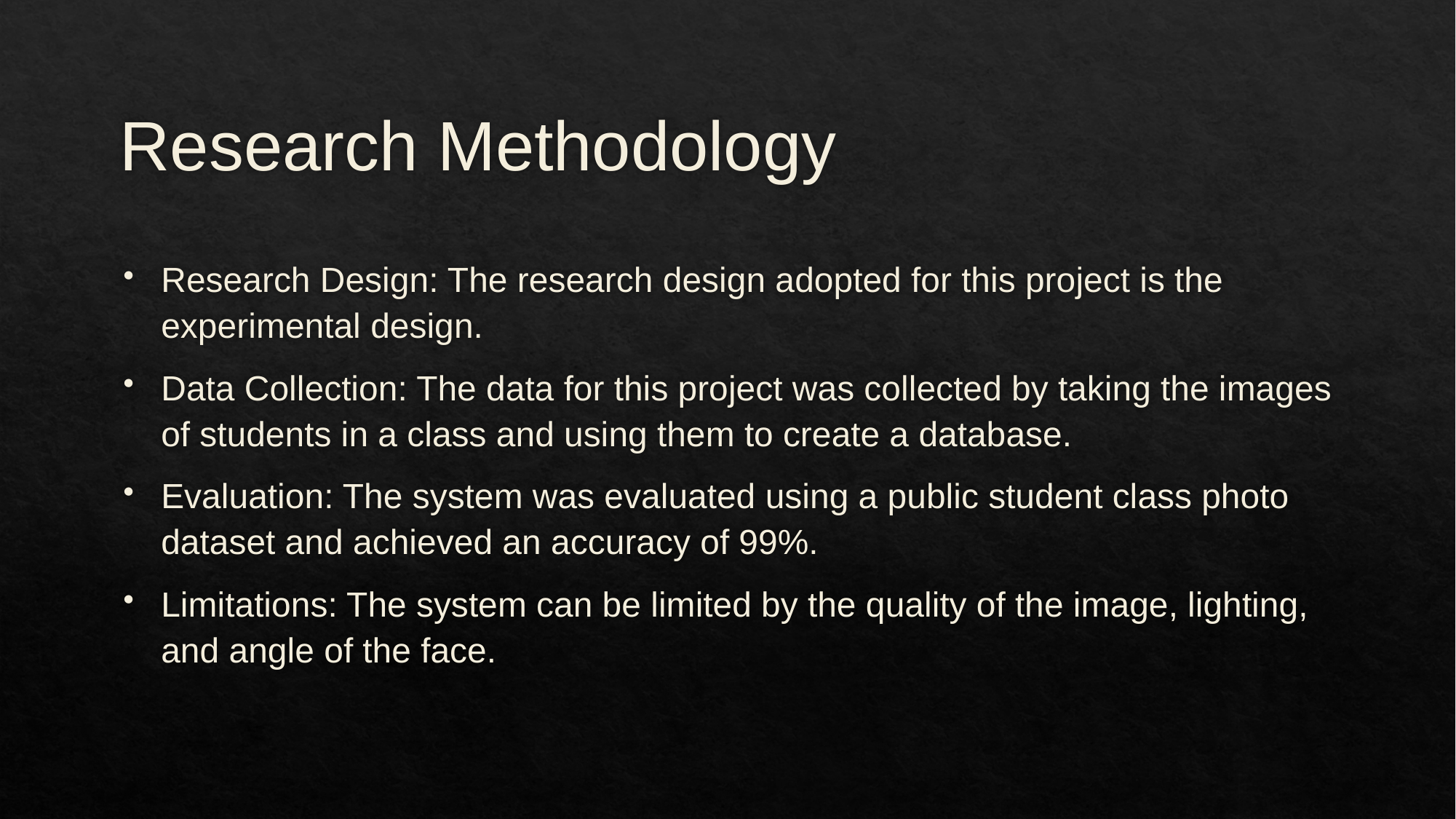

# Research Methodology
Research Design: The research design adopted for this project is the experimental design.
Data Collection: The data for this project was collected by taking the images of students in a class and using them to create a database.
Evaluation: The system was evaluated using a public student class photo dataset and achieved an accuracy of 99%.
Limitations: The system can be limited by the quality of the image, lighting, and angle of the face.